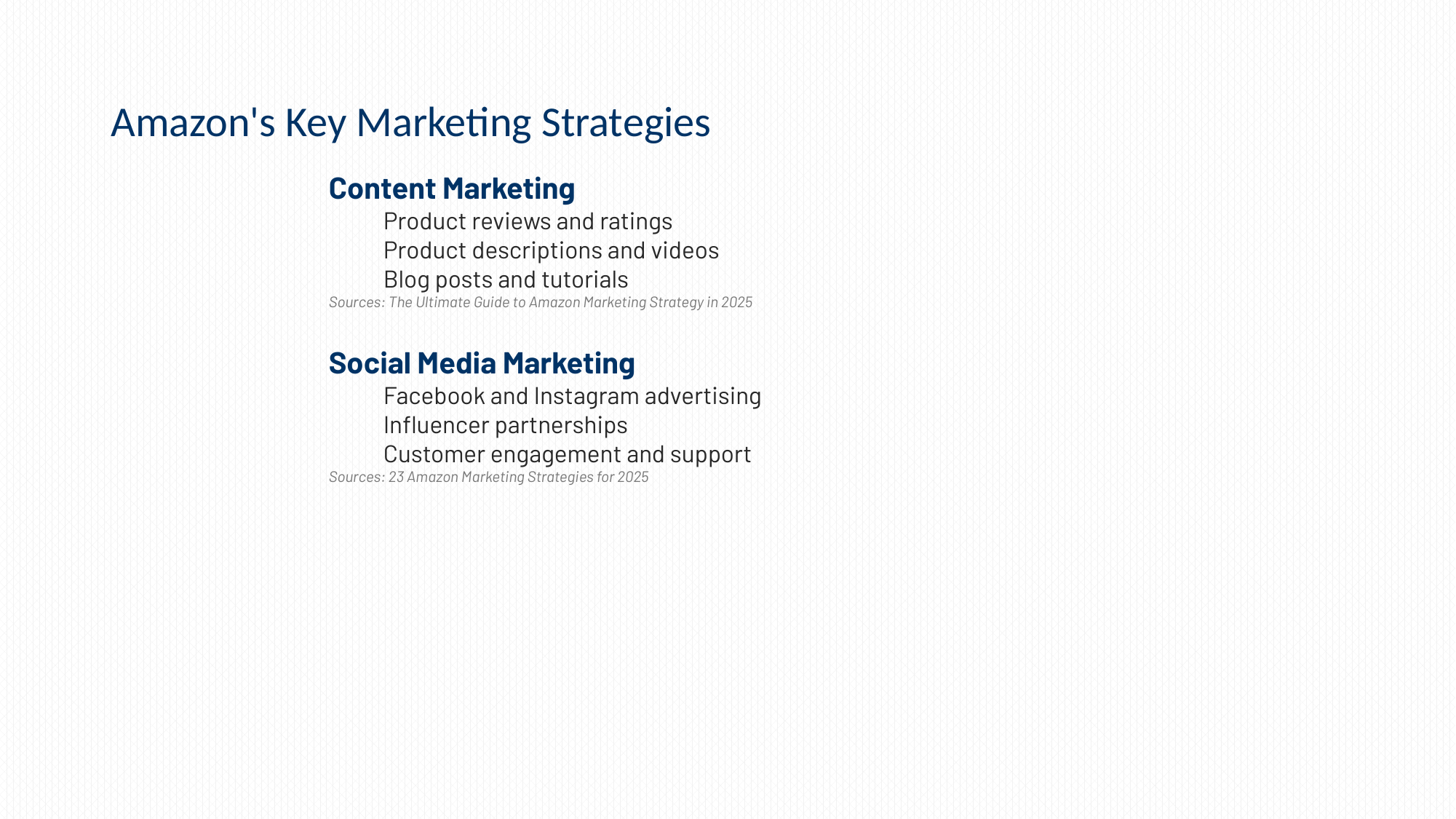

# Amazon's Key Marketing Strategies
Content Marketing
Product reviews and ratings
Product descriptions and videos
Blog posts and tutorials
Sources: The Ultimate Guide to Amazon Marketing Strategy in 2025

Social Media Marketing
Facebook and Instagram advertising
Influencer partnerships
Customer engagement and support
Sources: 23 Amazon Marketing Strategies for 2025